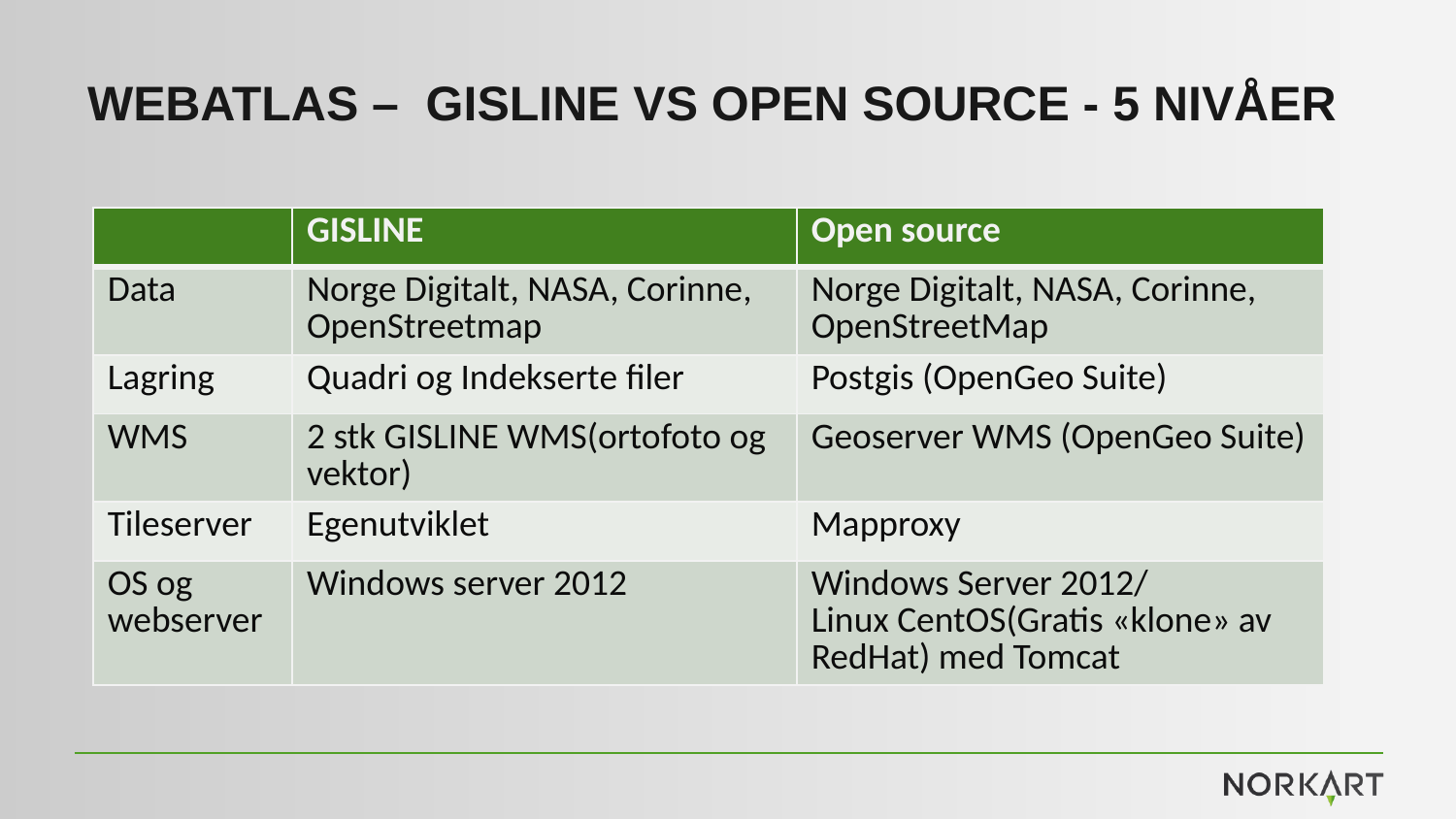

# WEBATLAS –  GISLINE VS Open source - 5 nivåer

|  | GISLINE | Open source |
| --- | --- | --- |
| Data | Norge Digitalt, NASA, Corinne, OpenStreetmap | Norge Digitalt, NASA, Corinne, OpenStreetMap |
| Lagring | Quadri og Indekserte filer | Postgis (OpenGeo Suite) |
| WMS | 2 stk GISLINE WMS(ortofoto og vektor) | Geoserver WMS (OpenGeo Suite) |
| Tileserver | Egenutviklet | Mapproxy |
| OS og webserver | Windows server 2012 | Windows Server 2012/ Linux CentOS(Gratis «klone» av RedHat) med Tomcat |